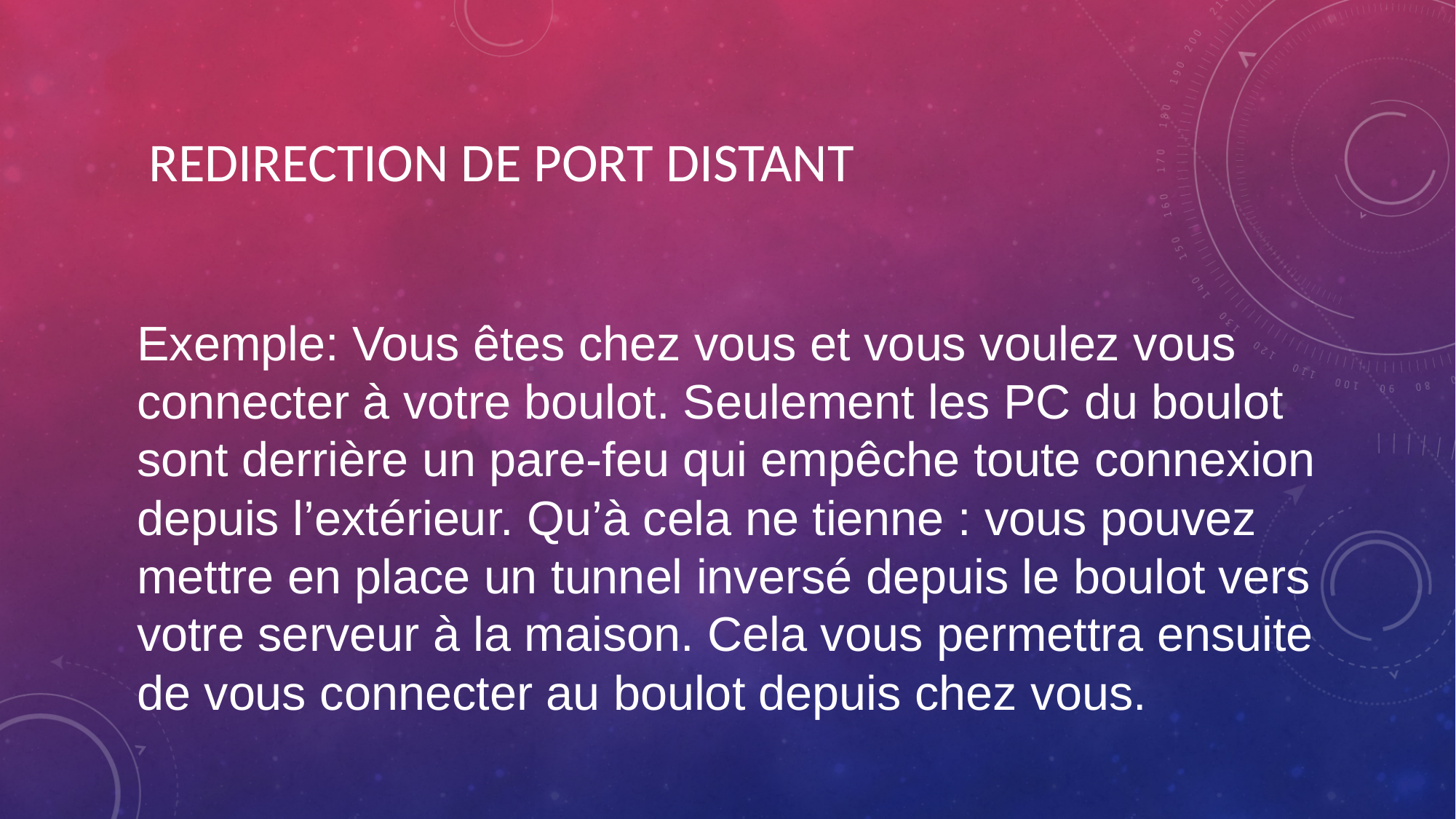

# redirection de port distant
Exemple: Vous êtes chez vous et vous voulez vous connecter à votre boulot. Seulement les PC du boulot sont derrière un pare-feu qui empêche toute connexion depuis l’extérieur. Qu’à cela ne tienne : vous pouvez mettre en place un tunnel inversé depuis le boulot vers votre serveur à la maison. Cela vous permettra ensuite de vous connecter au boulot depuis chez vous.